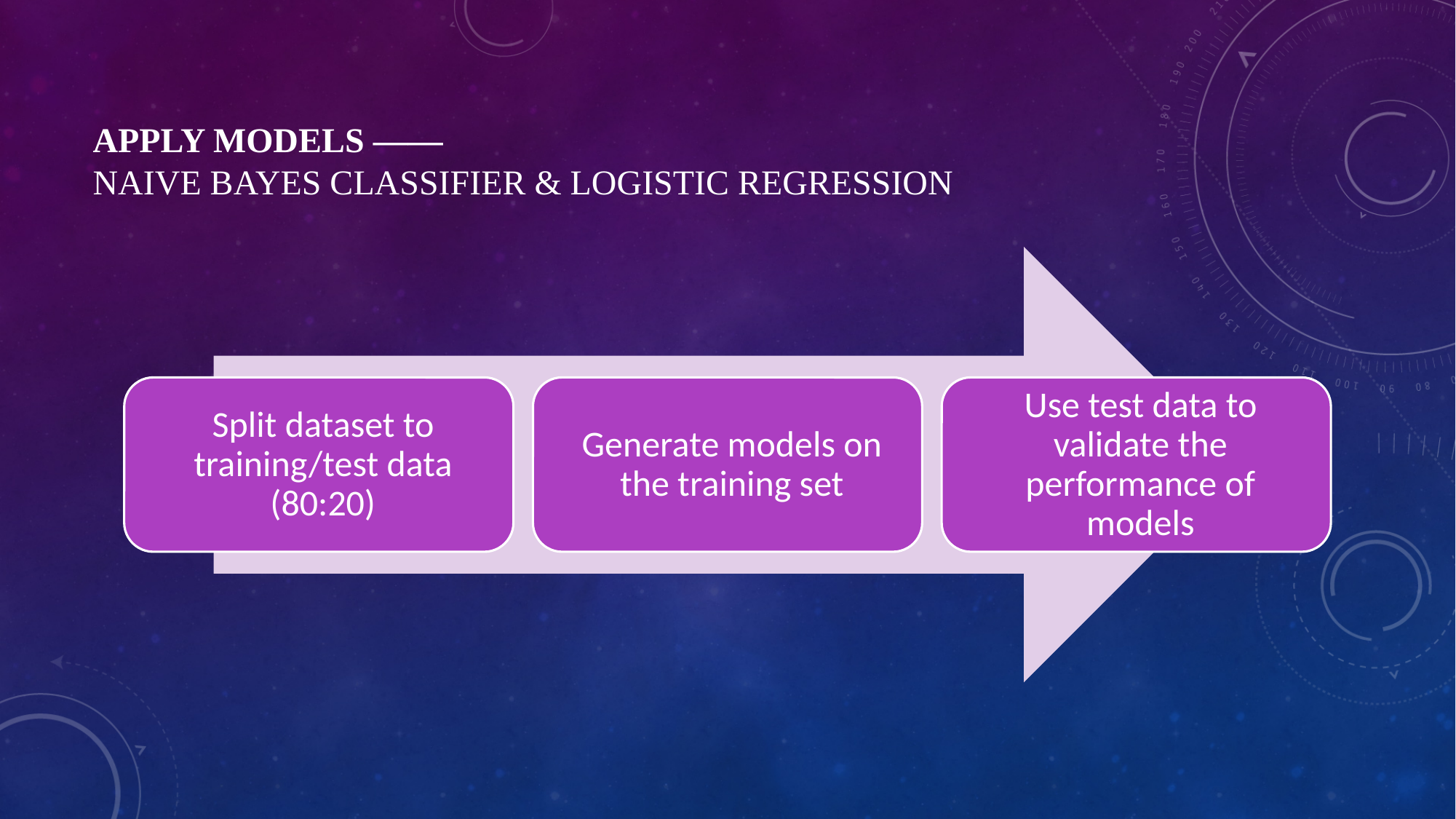

# Apply Models —— Naive Bayes Classifier & Logistic Regression
Split dataset to training/test data (80:20)
Generate models on the training set
Use test data to validate the performance of models